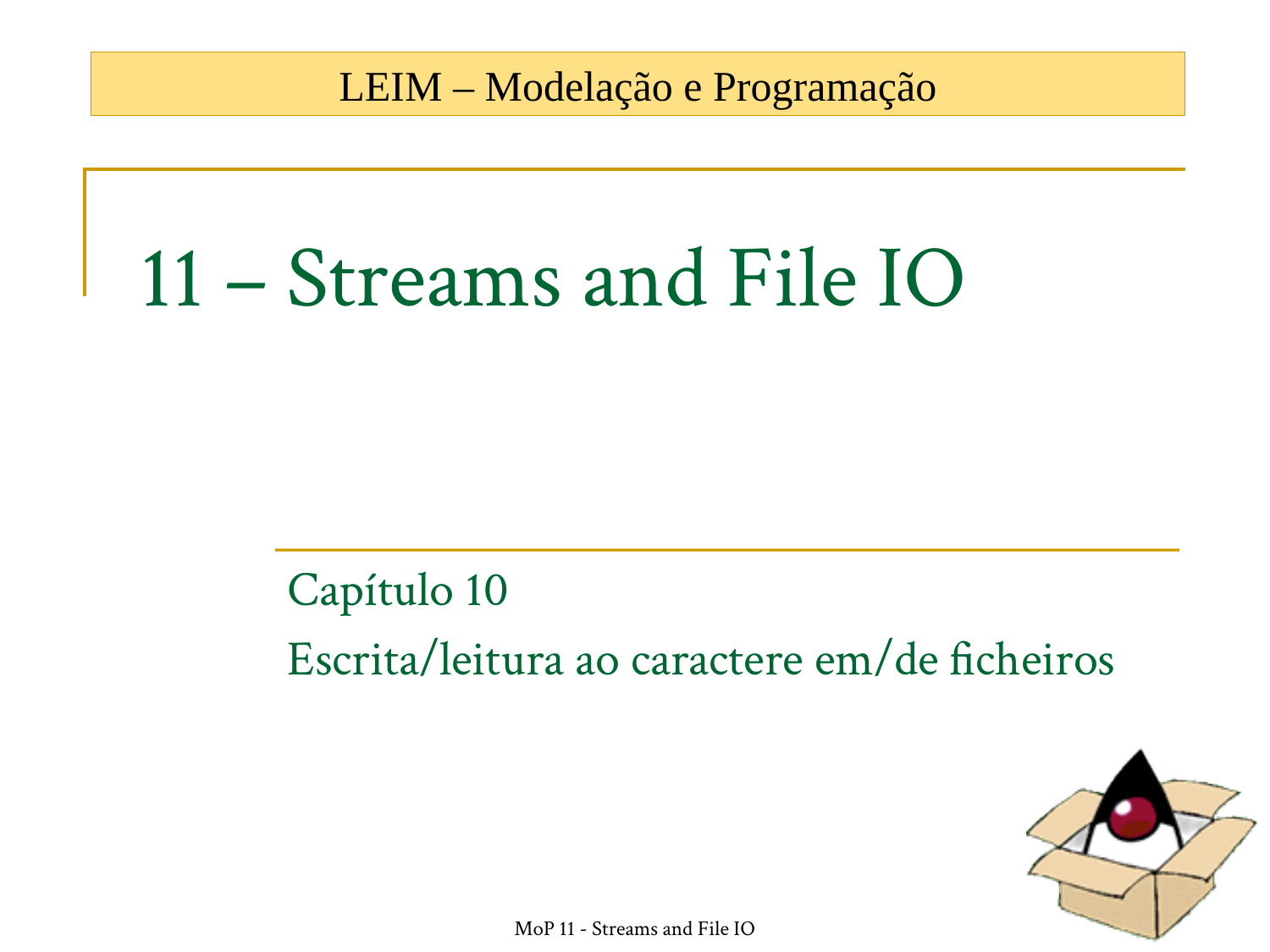

LEIM – Modelação e Programação
# 11 – Streams and File IO
Capítulo 10
Escrita/leitura ao caractere em/de ficheiros

MoP 11 - Streams and File IO